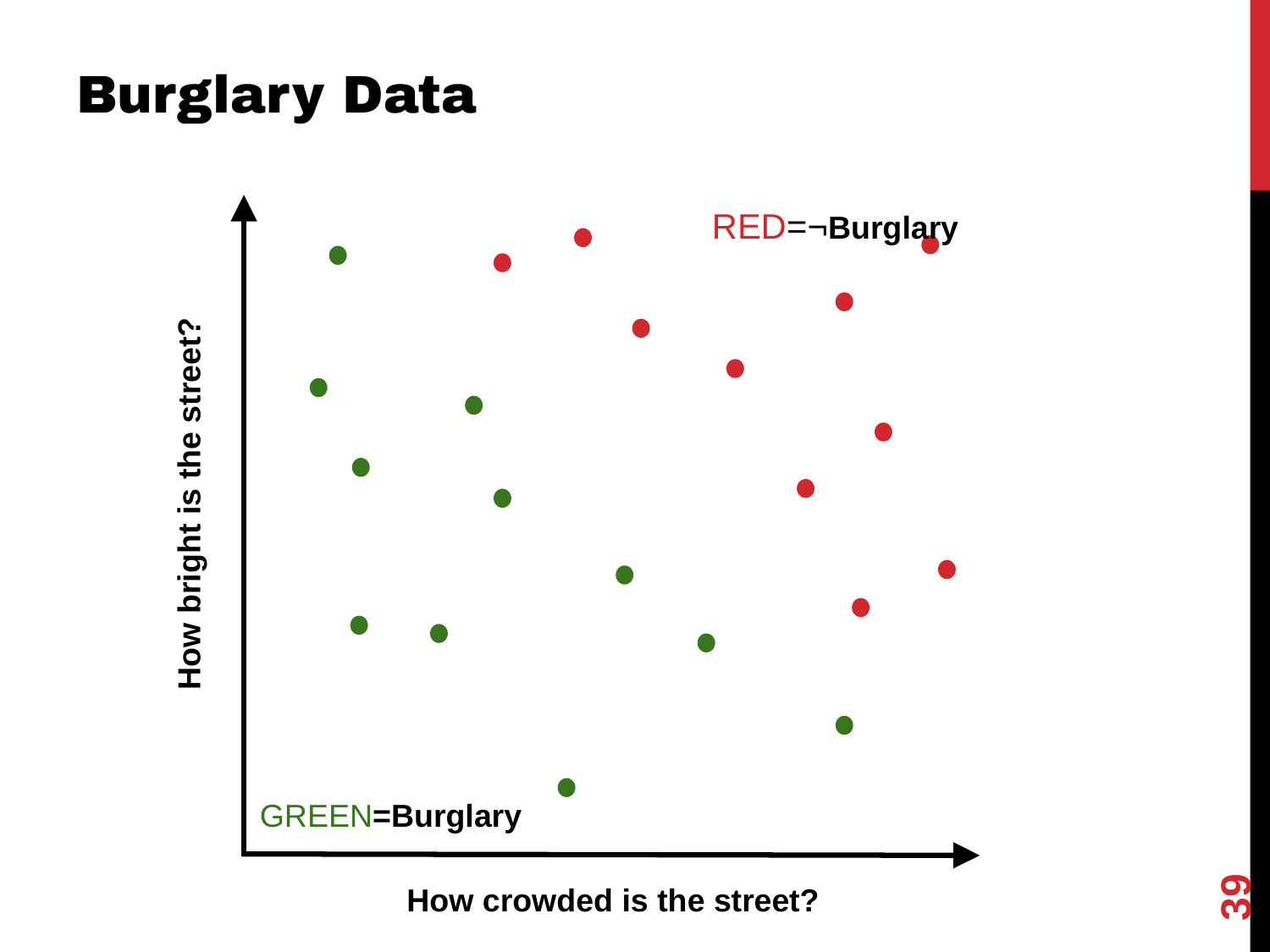

# Burglary Data
RED=¬Burglary

How bright is the street?

GREEN=Burglary
39
How crowded is the street?